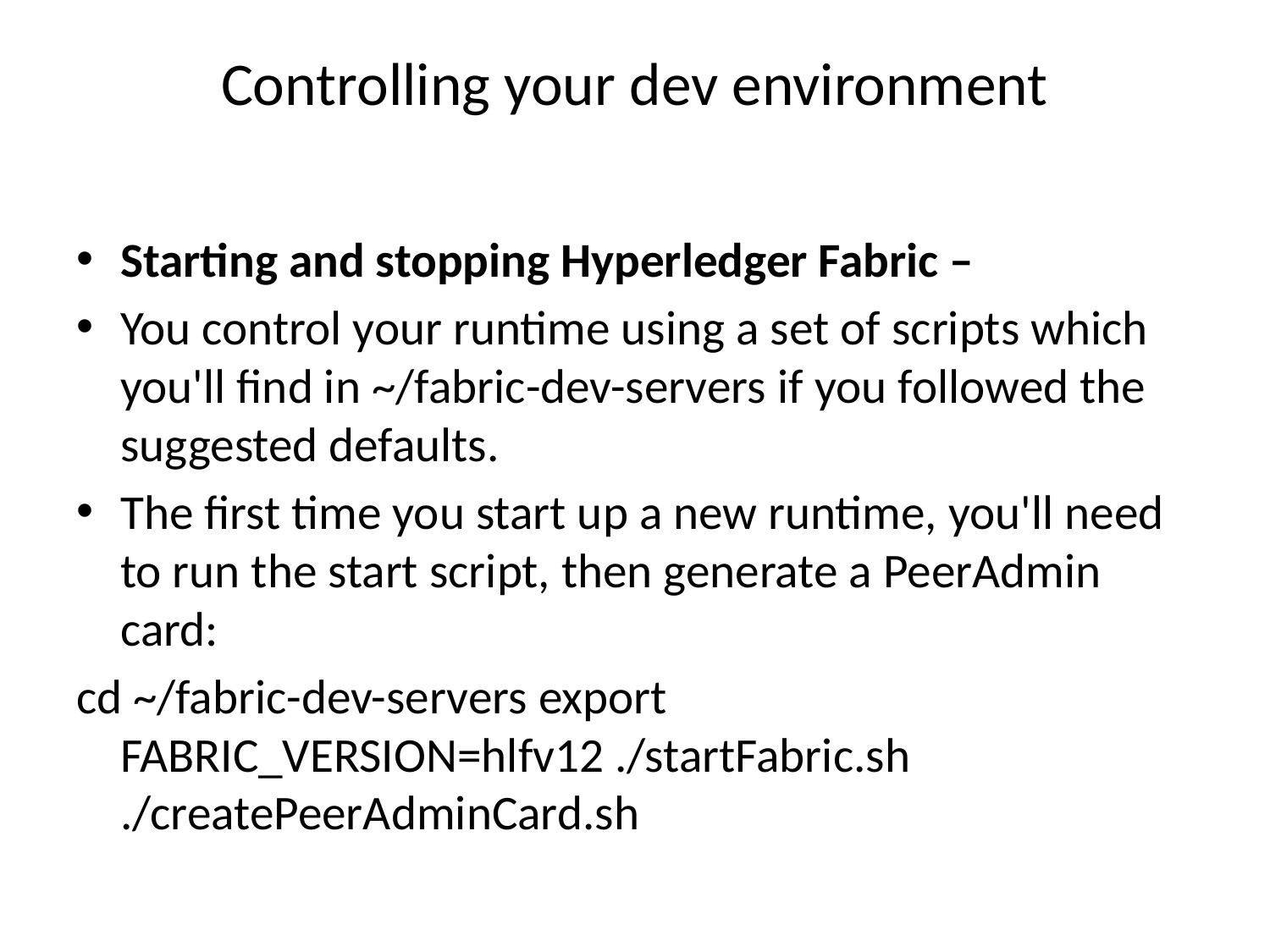

# Controlling your dev environment
Starting and stopping Hyperledger Fabric –
You control your runtime using a set of scripts which you'll find in ~/fabric-dev-servers if you followed the suggested defaults.
The first time you start up a new runtime, you'll need to run the start script, then generate a PeerAdmin card:
cd ~/fabric-dev-servers export FABRIC_VERSION=hlfv12 ./startFabric.sh ./createPeerAdminCard.sh